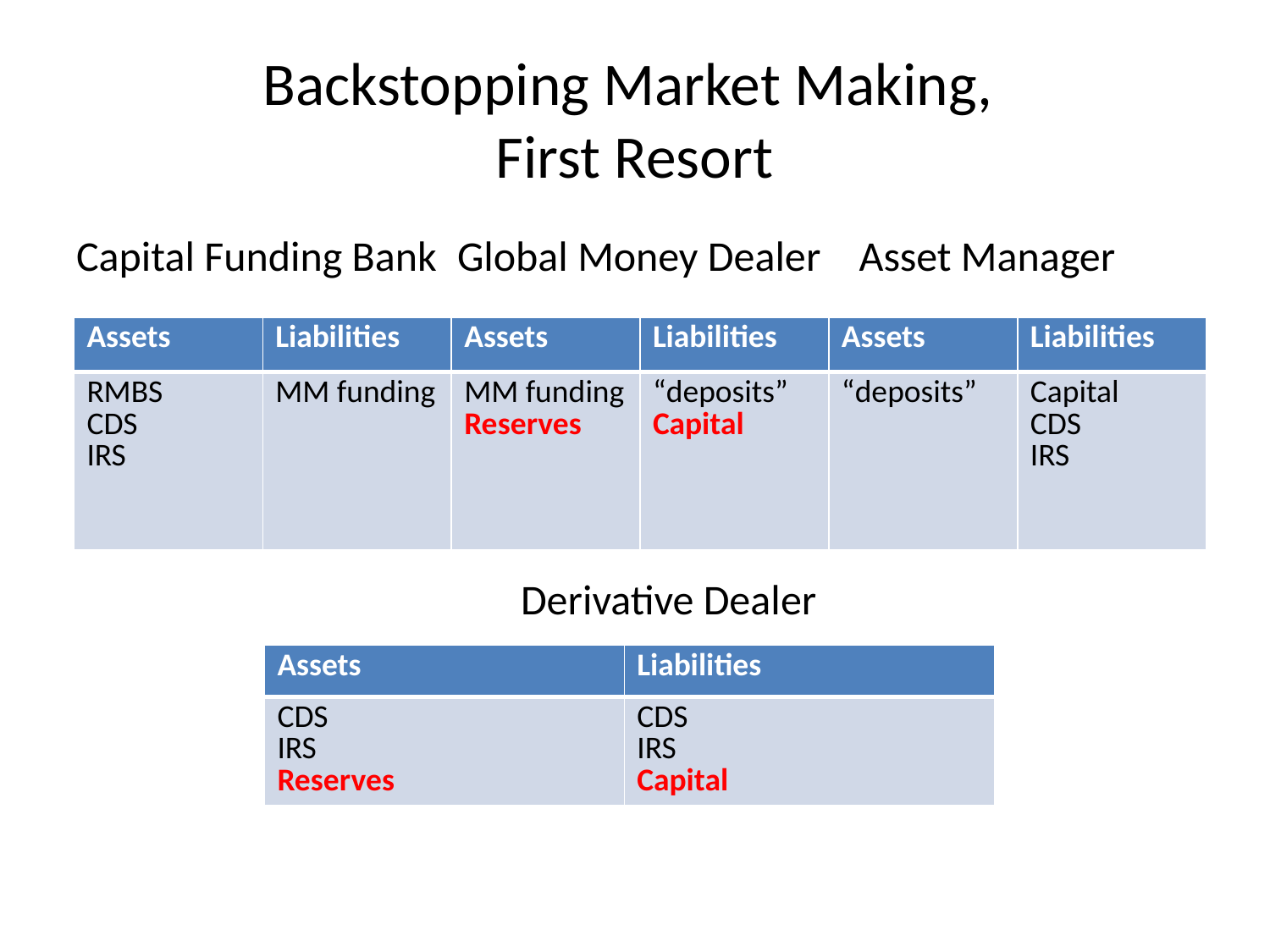

# Backstopping Market Making, First Resort
Capital Funding Bank	Global Money Dealer    Asset Manager

			Derivative Dealer

| Assets | Liabilities | Assets | Liabilities | Assets | Liabilities |
| --- | --- | --- | --- | --- | --- |
| RMBS CDS IRS | MM funding | MM funding Reserves | “deposits” Capital | “deposits” | Capital CDS IRS |
| Assets | Liabilities |
| --- | --- |
| CDS IRS Reserves | CDS IRS Capital |